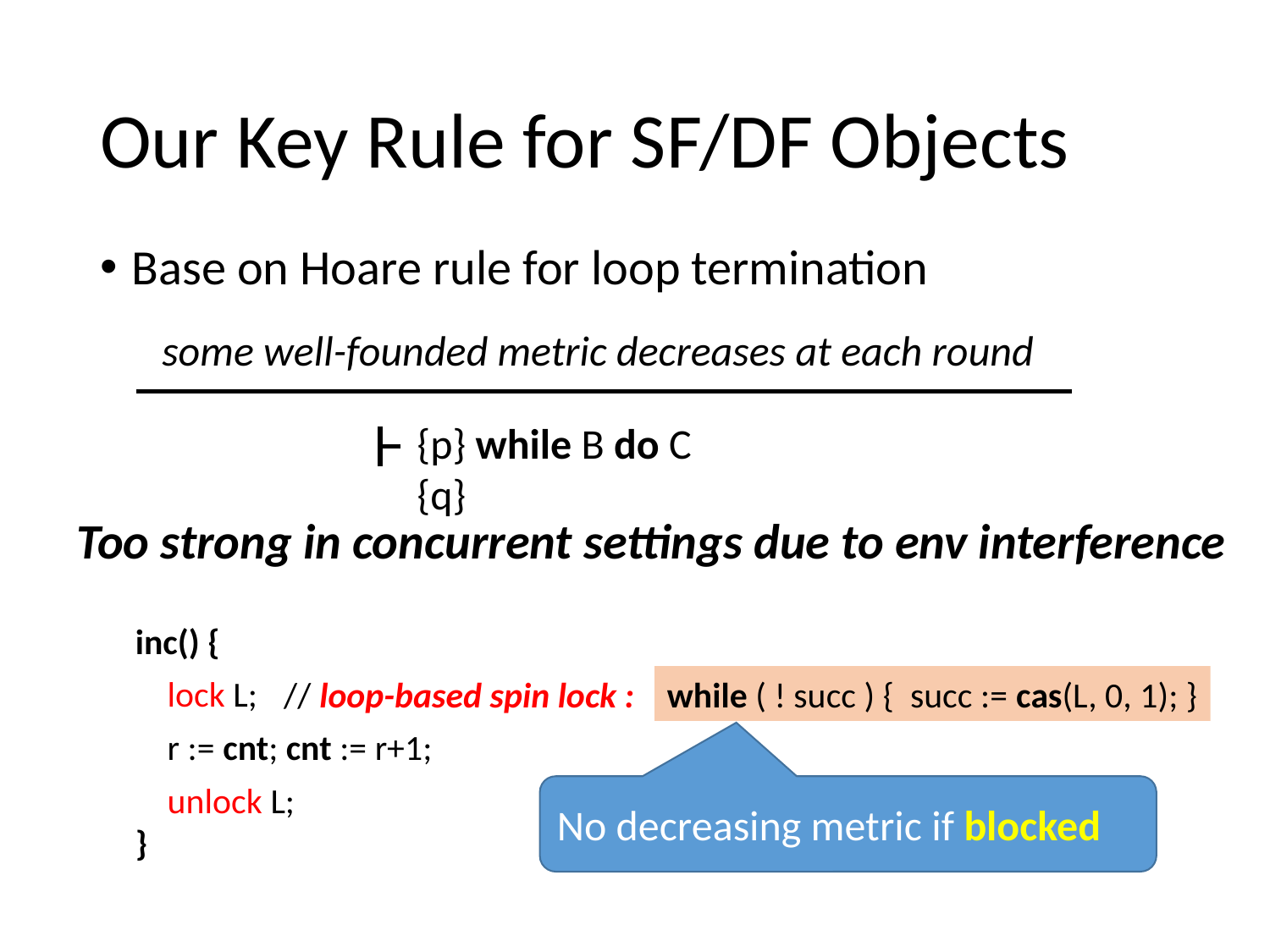

# Our Key Rule for SF/DF Objects
Base on Hoare rule for loop termination

some well-founded metric decreases at each round
{p} while B do C {q}
Too strong in concurrent settings due to env interference
inc() {
    lock L;
    r := cnt; cnt := r+1;
    unlock L;
}
// loop-based spin lock :
while ( ! succ ) {  succ := cas(L, 0, 1); }
No decreasing metric if blocked